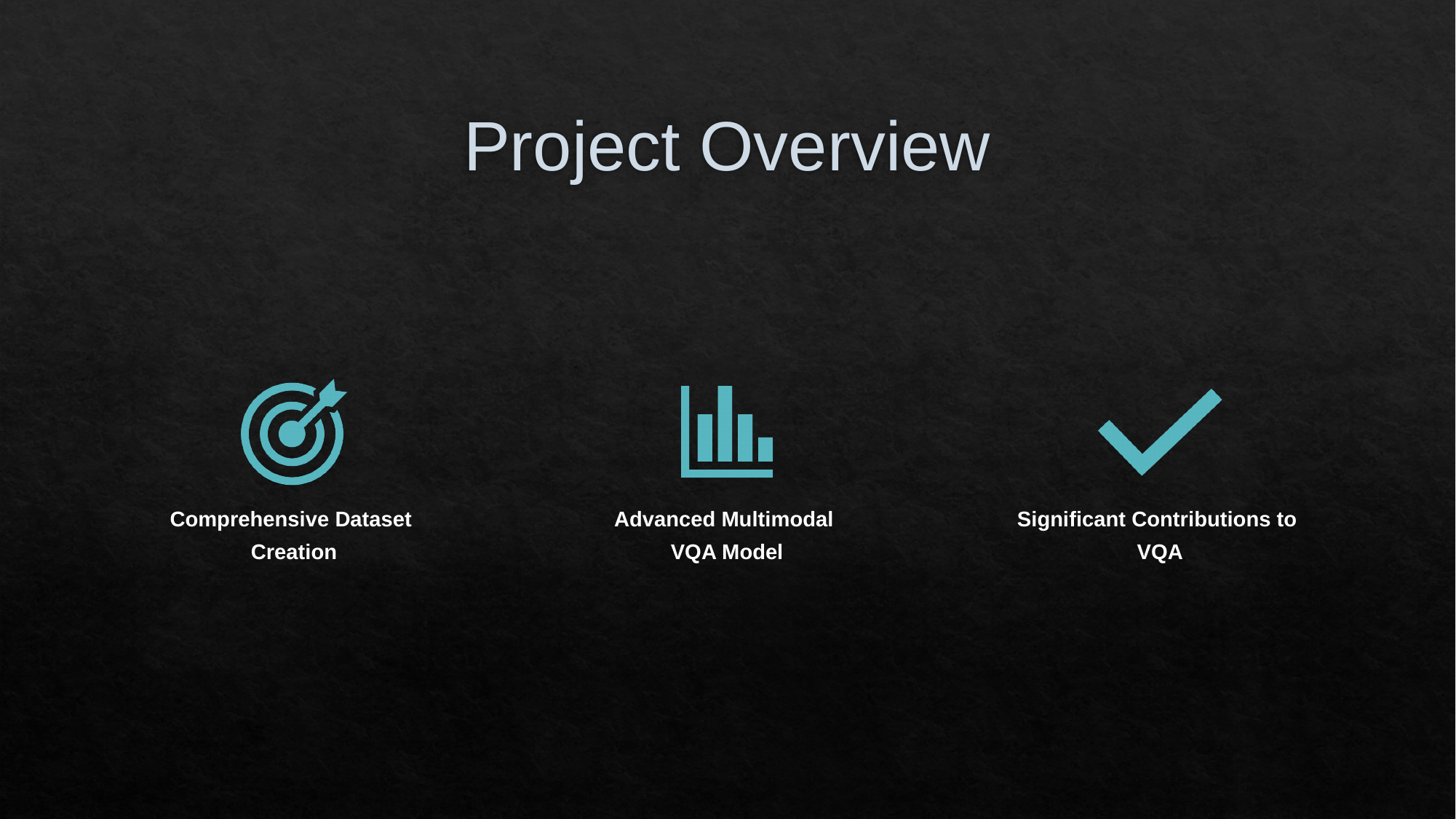

# Project Overview
Comprehensive Dataset
Creation

Advanced Multimodal
VQA Model

Significant Contributions to
VQA